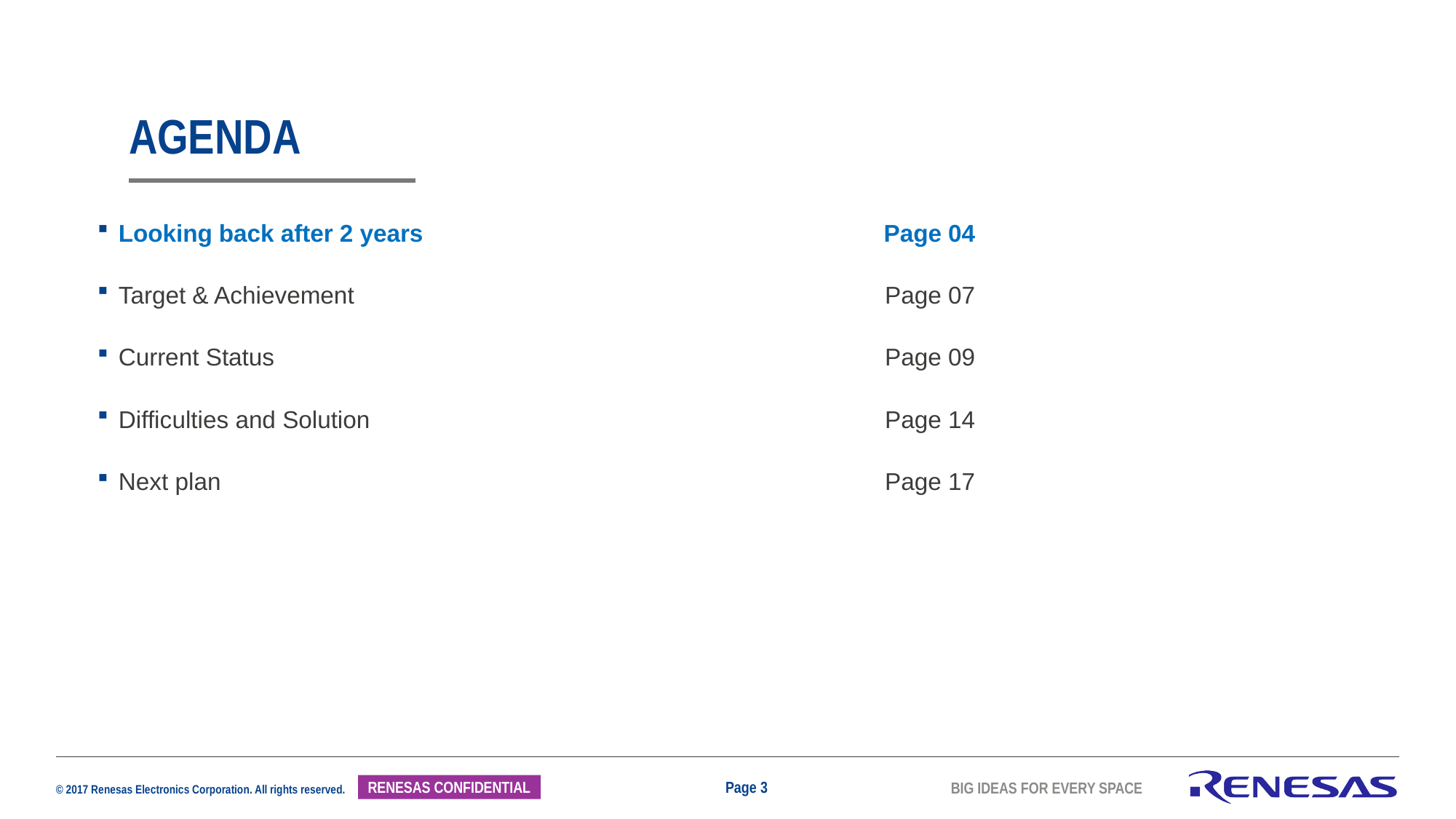

# Agenda
Looking back after 2 years	Page 04
Target & Achievement	Page 07
Current Status	Page 09
Difficulties and Solution	Page 14
Next plan	Page 17
Page 3